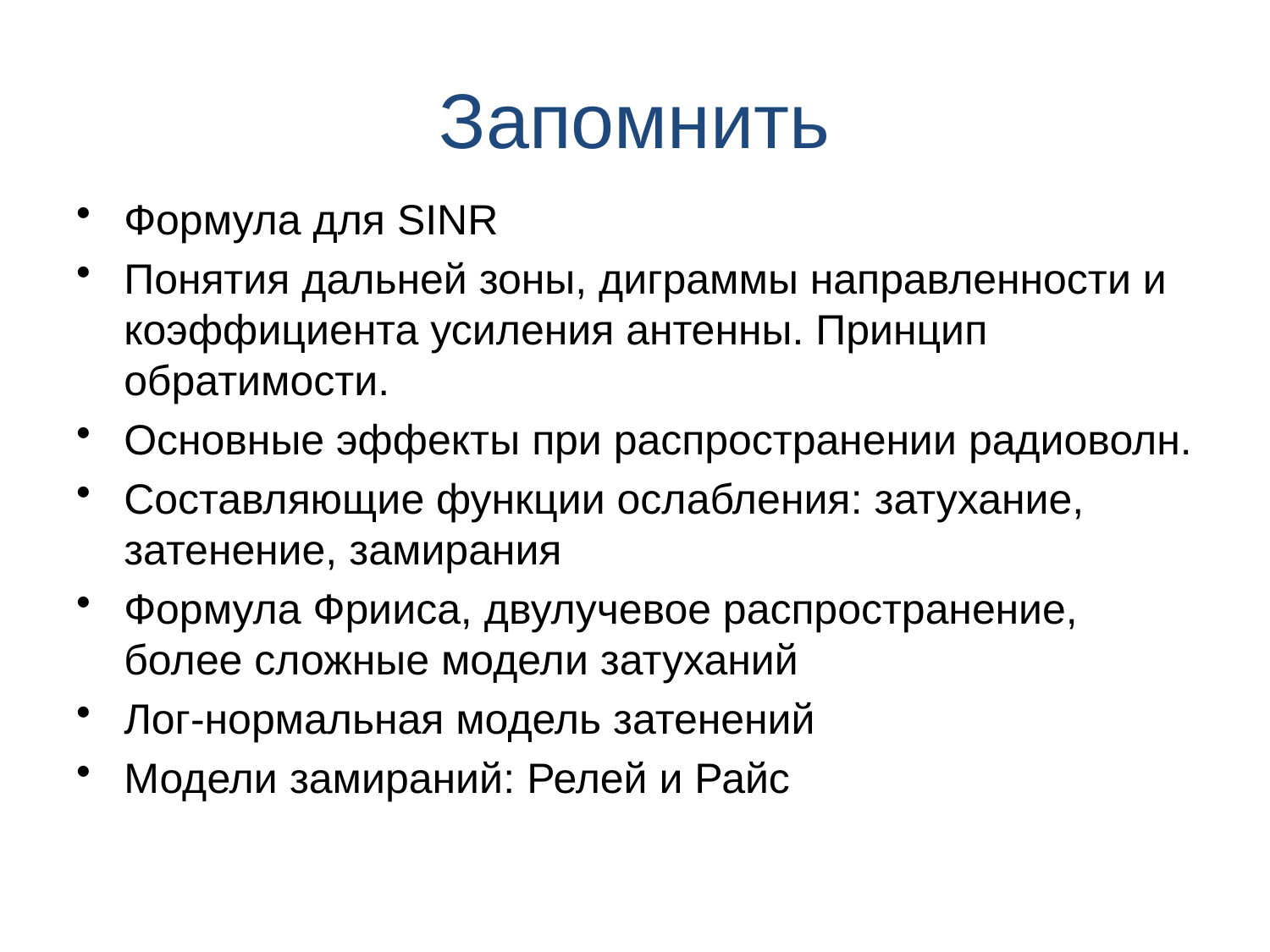

# Запомнить
Формула для SINR
Понятия дальней зоны, диграммы направленности и коэффициента усиления антенны. Принцип обратимости.
Основные эффекты при распространении радиоволн.
Составляющие функции ослабления: затухание, затенение, замирания
Формула Фрииса, двулучевое распространение, более сложные модели затуханий
Лог-нормальная модель затенений
Модели замираний: Релей и Райс